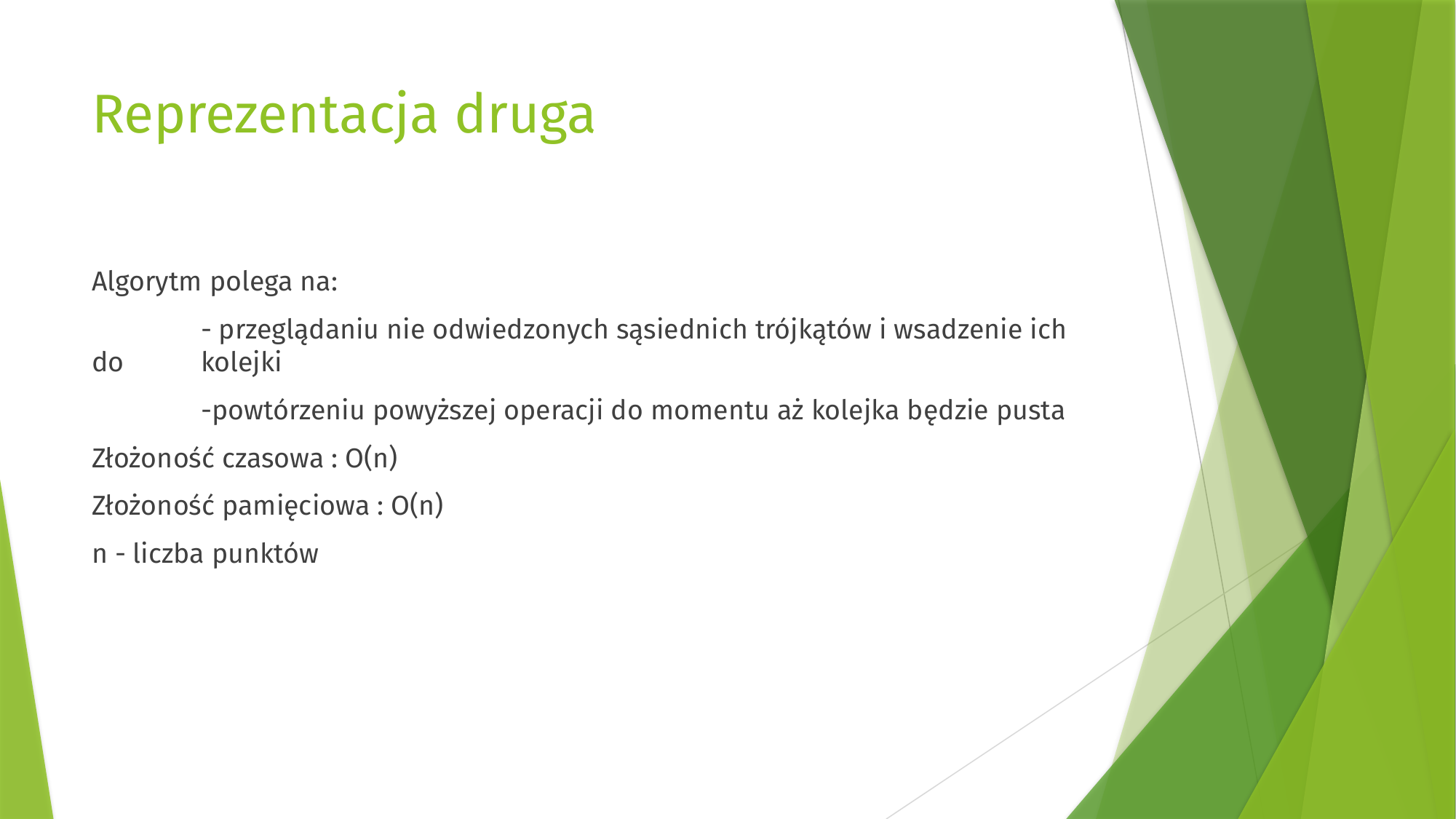

# Reprezentacja druga
Algorytm polega na:
	- przeglądaniu nie odwiedzonych sąsiednich trójkątów i wsadzenie ich do 	kolejki
	-powtórzeniu powyższej operacji do momentu aż kolejka będzie pusta
Złożoność czasowa : O(n)
Złożoność pamięciowa : O(n)
n - liczba punktów